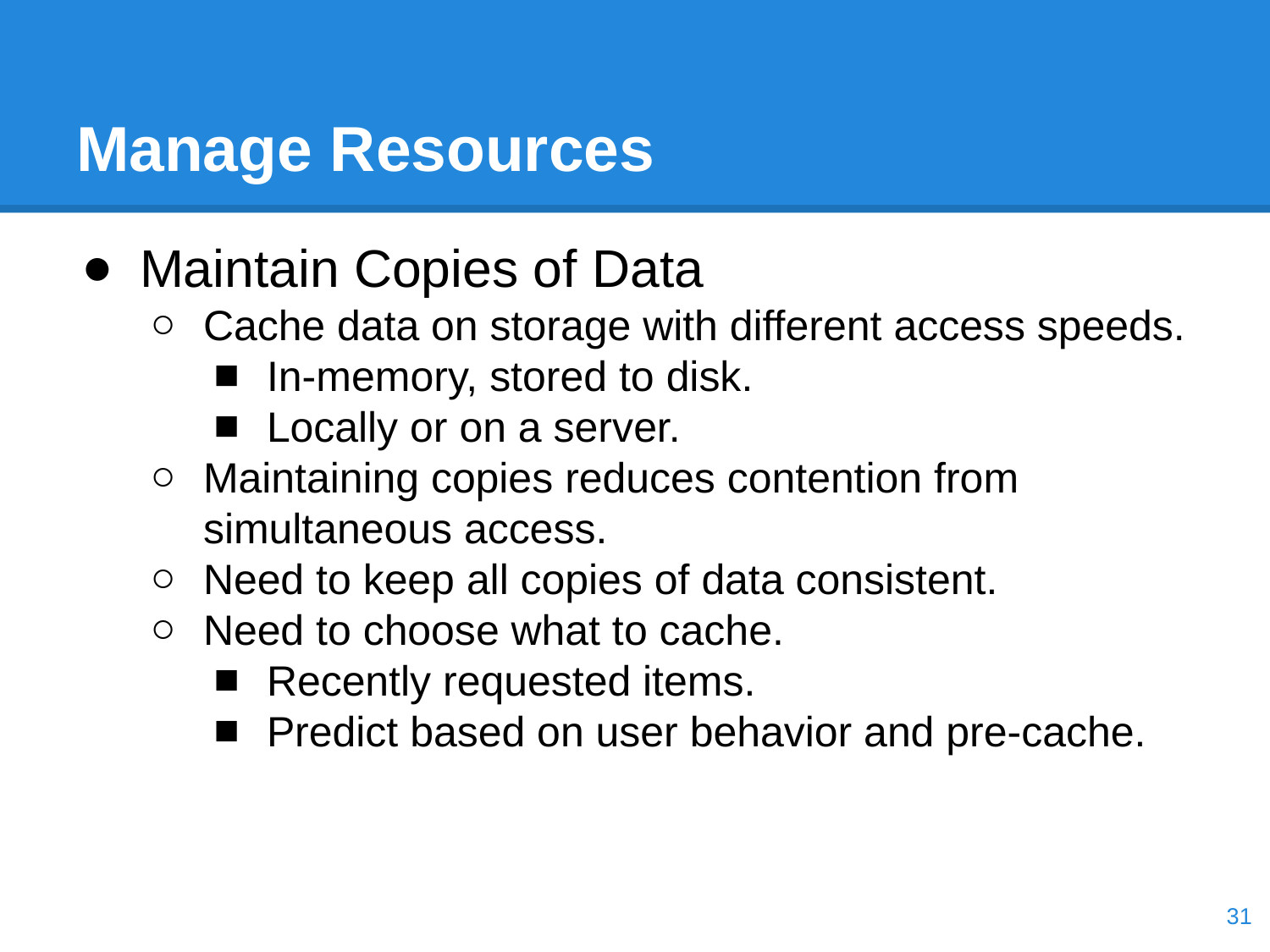

# Manage Resources
Maintain Copies of Data
Cache data on storage with different access speeds.
In-memory, stored to disk.
Locally or on a server.
Maintaining copies reduces contention from simultaneous access.
Need to keep all copies of data consistent.
Need to choose what to cache.
Recently requested items.
Predict based on user behavior and pre-cache.
31